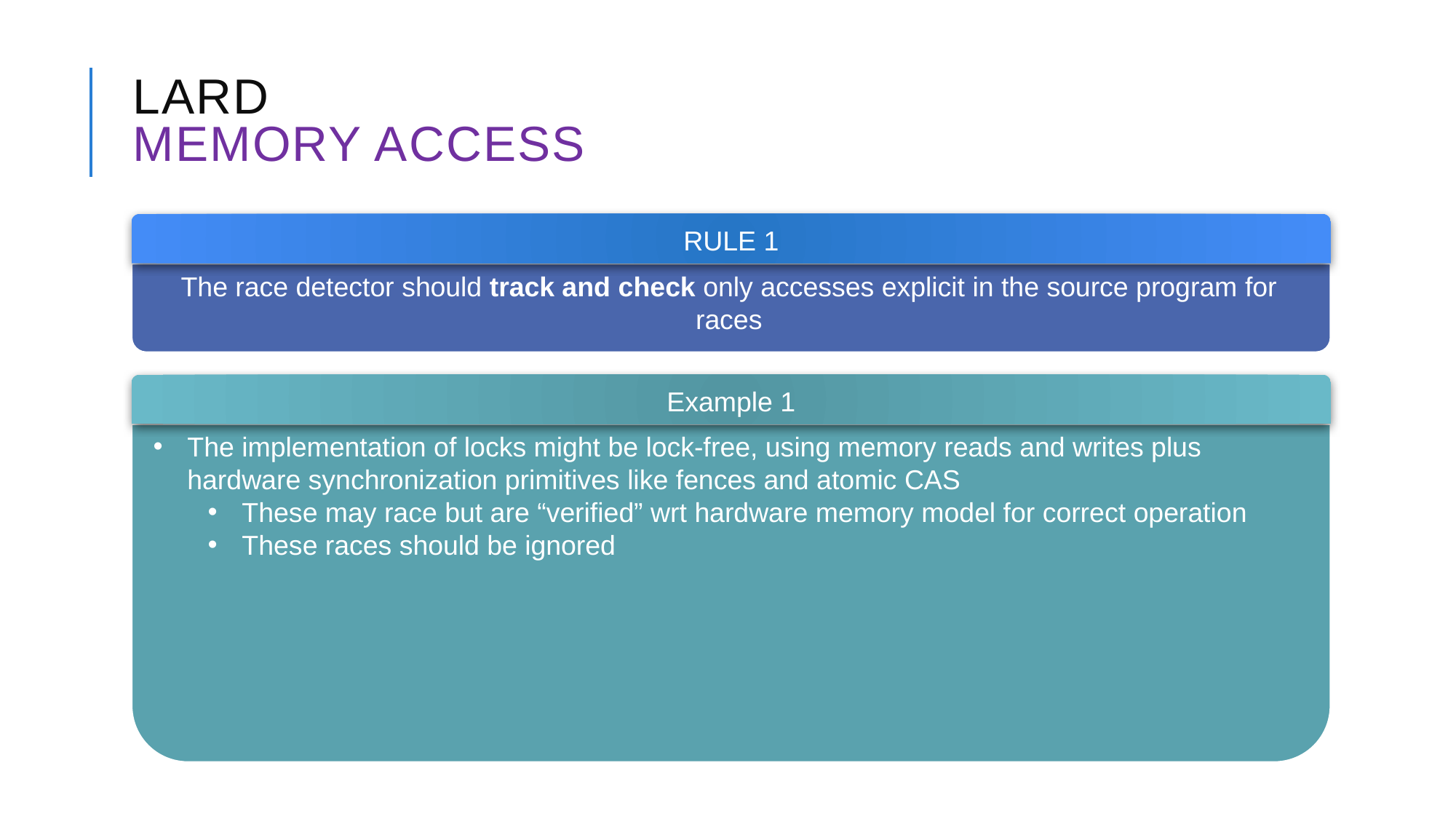

# LARD Memory access
RULE 1

The race detector should track and check only accesses explicit in the source program for races

Example 1

The implementation of locks might be lock-free, using memory reads and writes plus hardware synchronization primitives like fences and atomic CAS
These may race but are “verified” wrt hardware memory model for correct operation
These races should be ignored